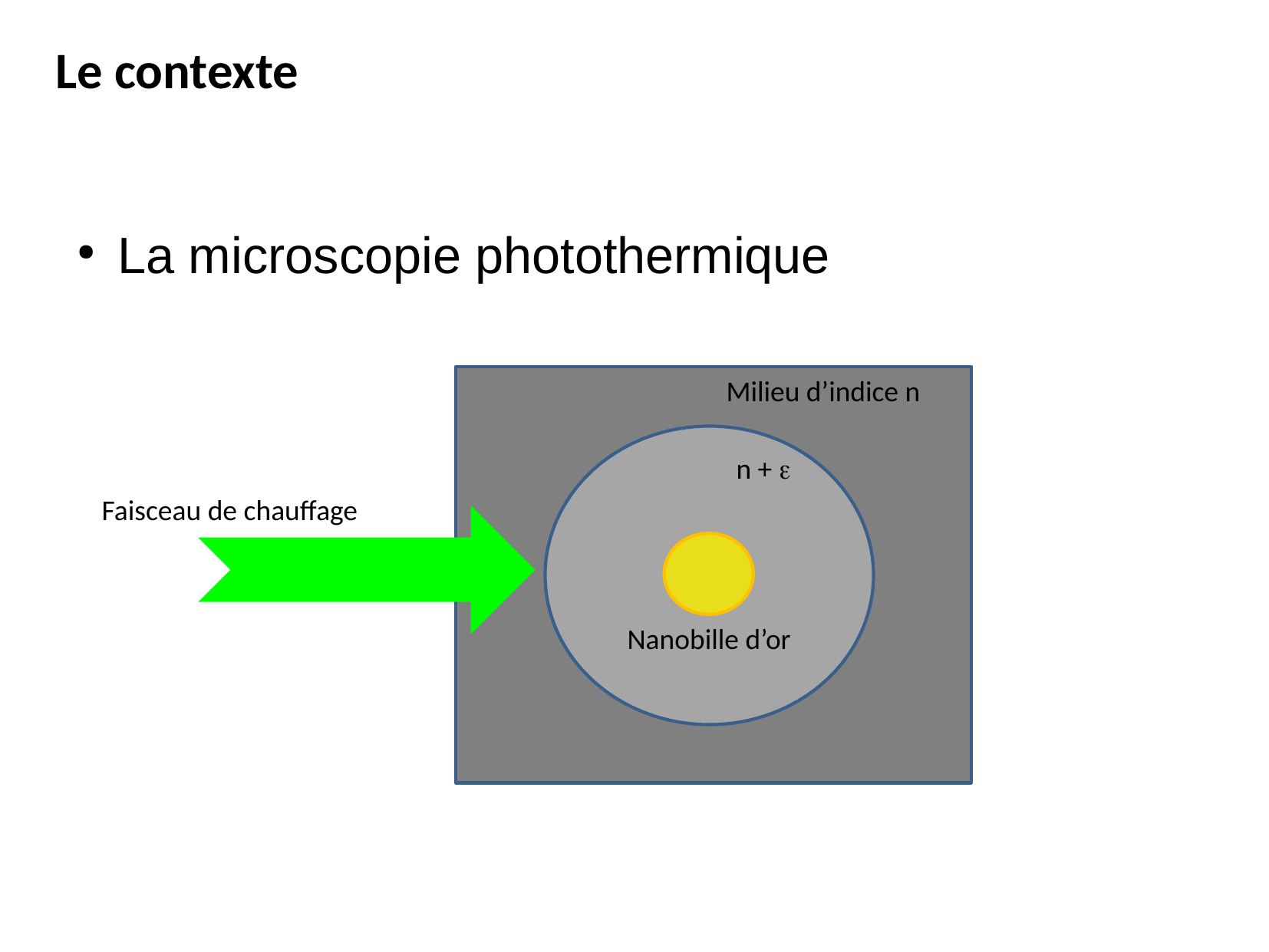

Le contexte
La microscopie photothermique

Milieu d’indice n

n + ε
Faisceau de chauffage

Nanobille d’or